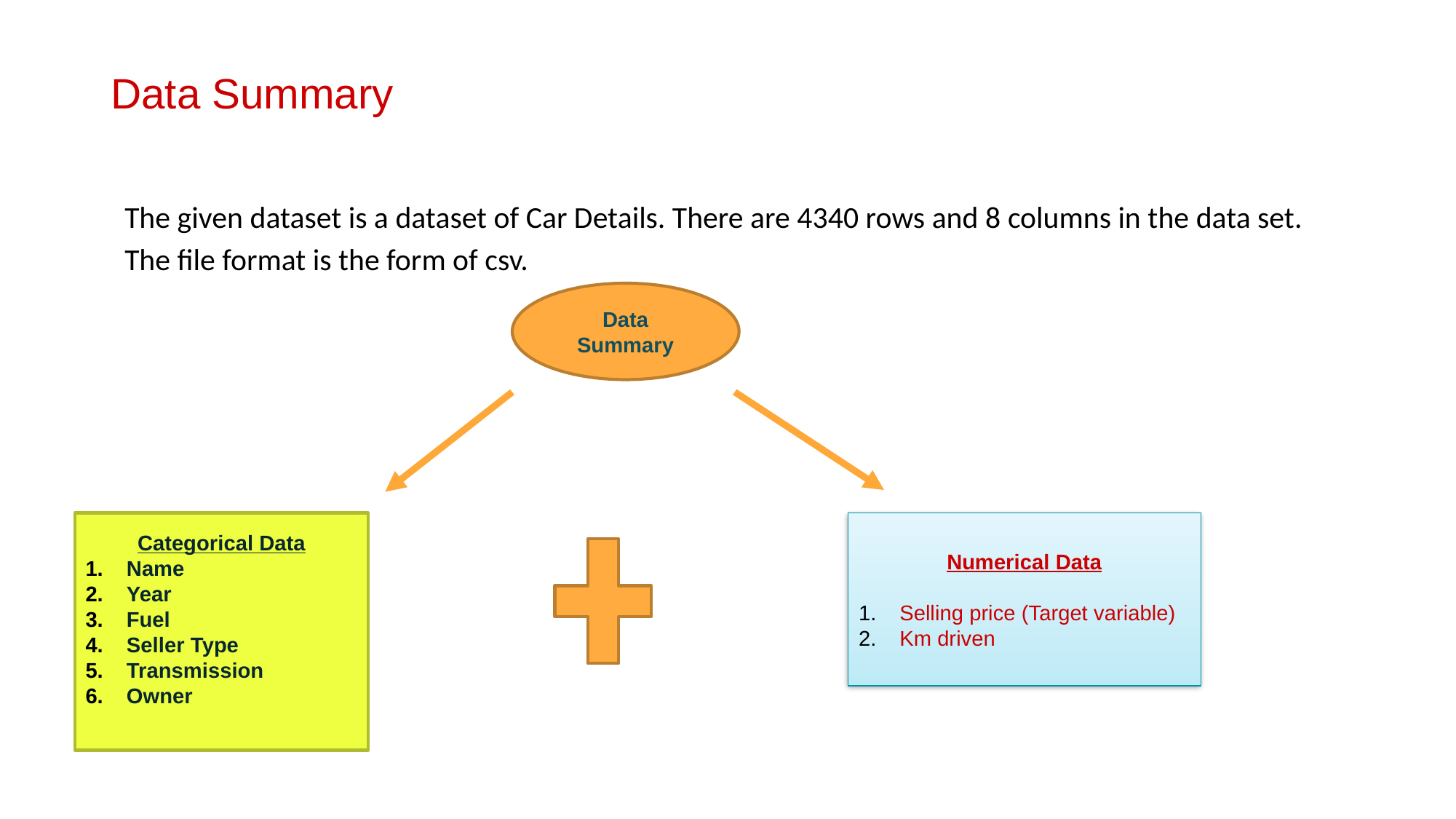

# Data Summary
The given dataset is a dataset of Car Details. There are 4340 rows and 8 columns in the data set. The file format is the form of csv.

Data Summary
Categorical Data
Name
Year
Fuel
Seller Type
Transmission
Owner

Numerical Data

Selling price (Target variable)
Km driven